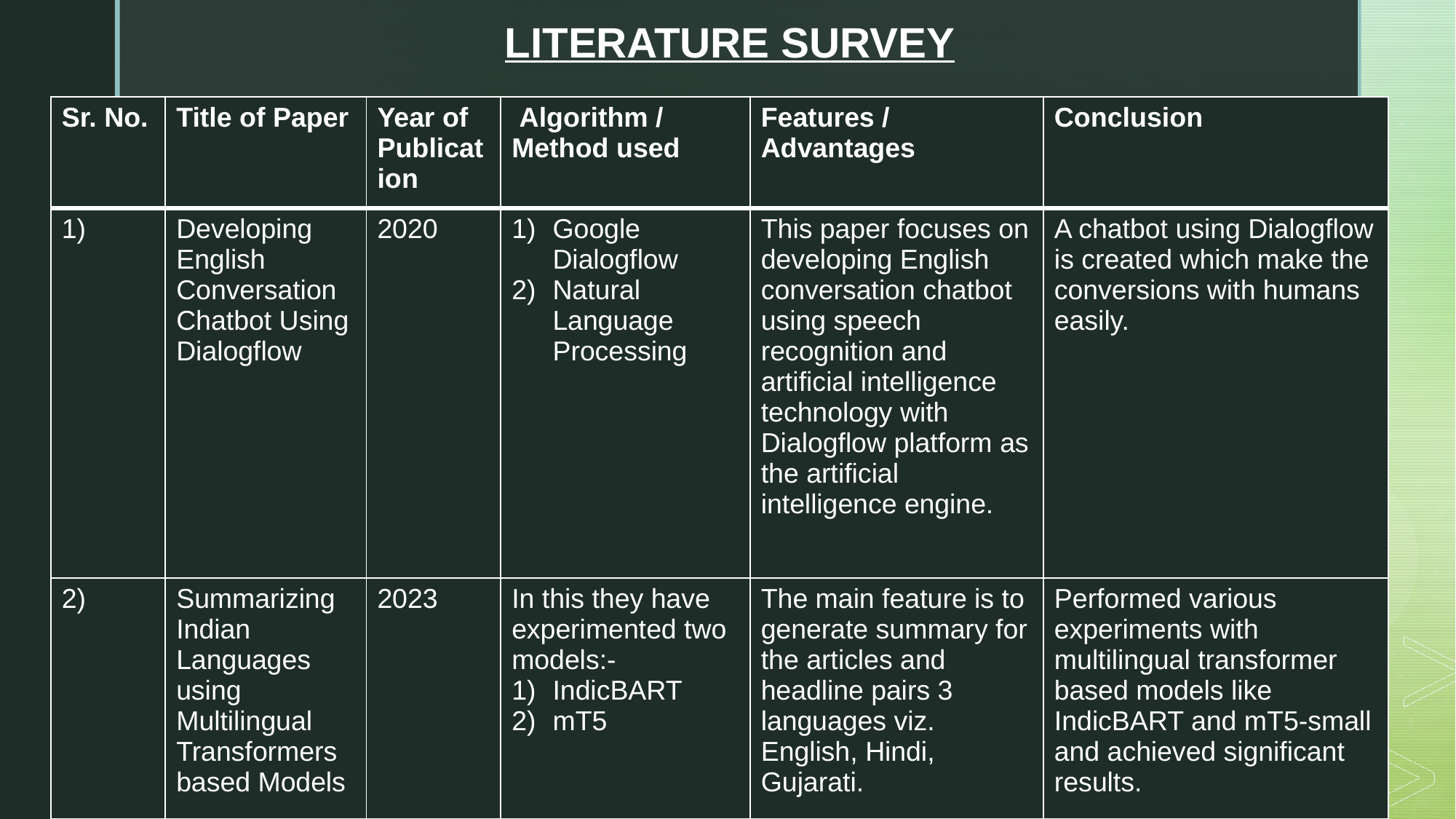

LITERATURE SURVEY
| Sr. No. | Title of Paper | Year of Publication | Algorithm / Method used | Features / Advantages | Conclusion |
| --- | --- | --- | --- | --- | --- |
| 1) | Developing English Conversation Chatbot Using Dialogflow | 2020 | Google Dialogflow Natural Language Processing | This paper focuses on developing English conversation chatbot using speech recognition and artificial intelligence technology with Dialogflow platform as the artificial intelligence engine. | A chatbot using Dialogflow is created which make the conversions with humans easily. |
| 2) | Summarizing Indian Languages using Multilingual Transformers based Models | 2023 | In this they have experimented two models:- IndicBART mT5 | The main feature is to generate summary for the articles and headline pairs 3 languages viz. English, Hindi, Gujarati. | Performed various experiments with multilingual transformer based models like IndicBART and mT5-small and achieved significant results. |